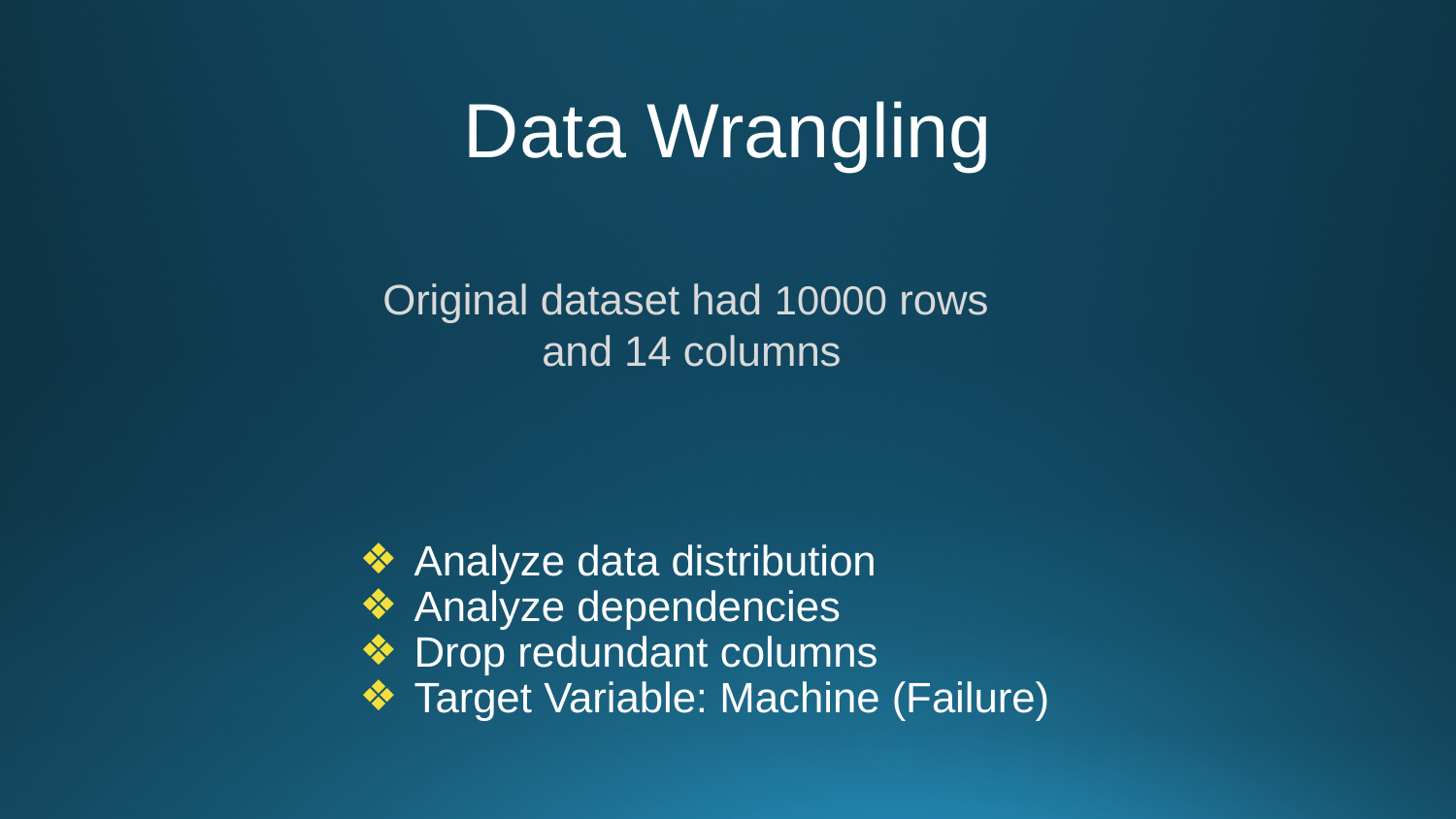

# Data Wrangling
Original dataset had 10000 rows
and 14 columns
Analyze data distribution
Analyze dependencies
Drop redundant columns
Target Variable: Machine (Failure)